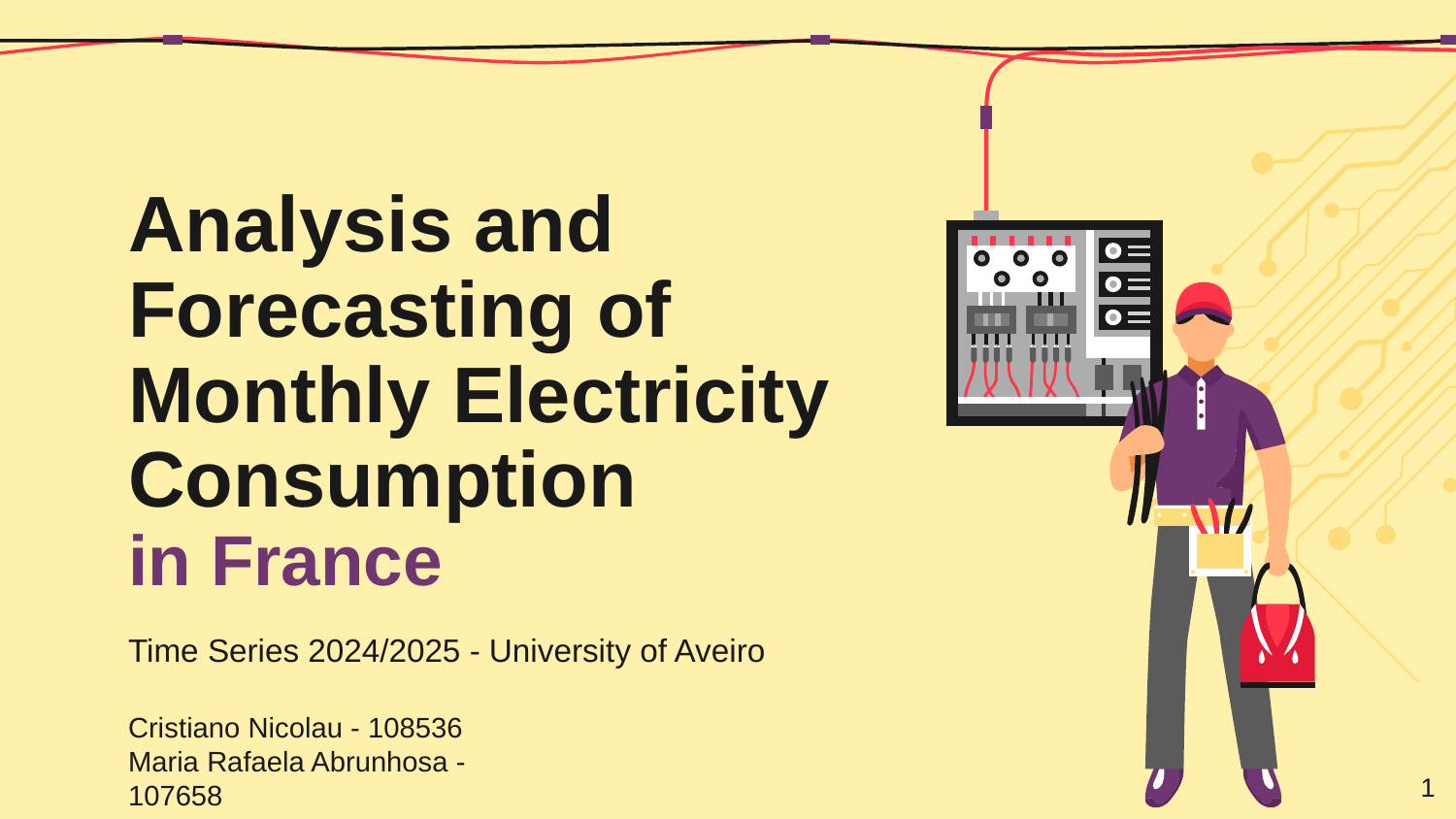

# Analysis and Forecasting of Monthly Electricity
Consumption
in France

Time Series 2024/2025 - University of Aveiro
Cristiano Nicolau - 108536
Maria Rafaela Abrunhosa - 107658
1